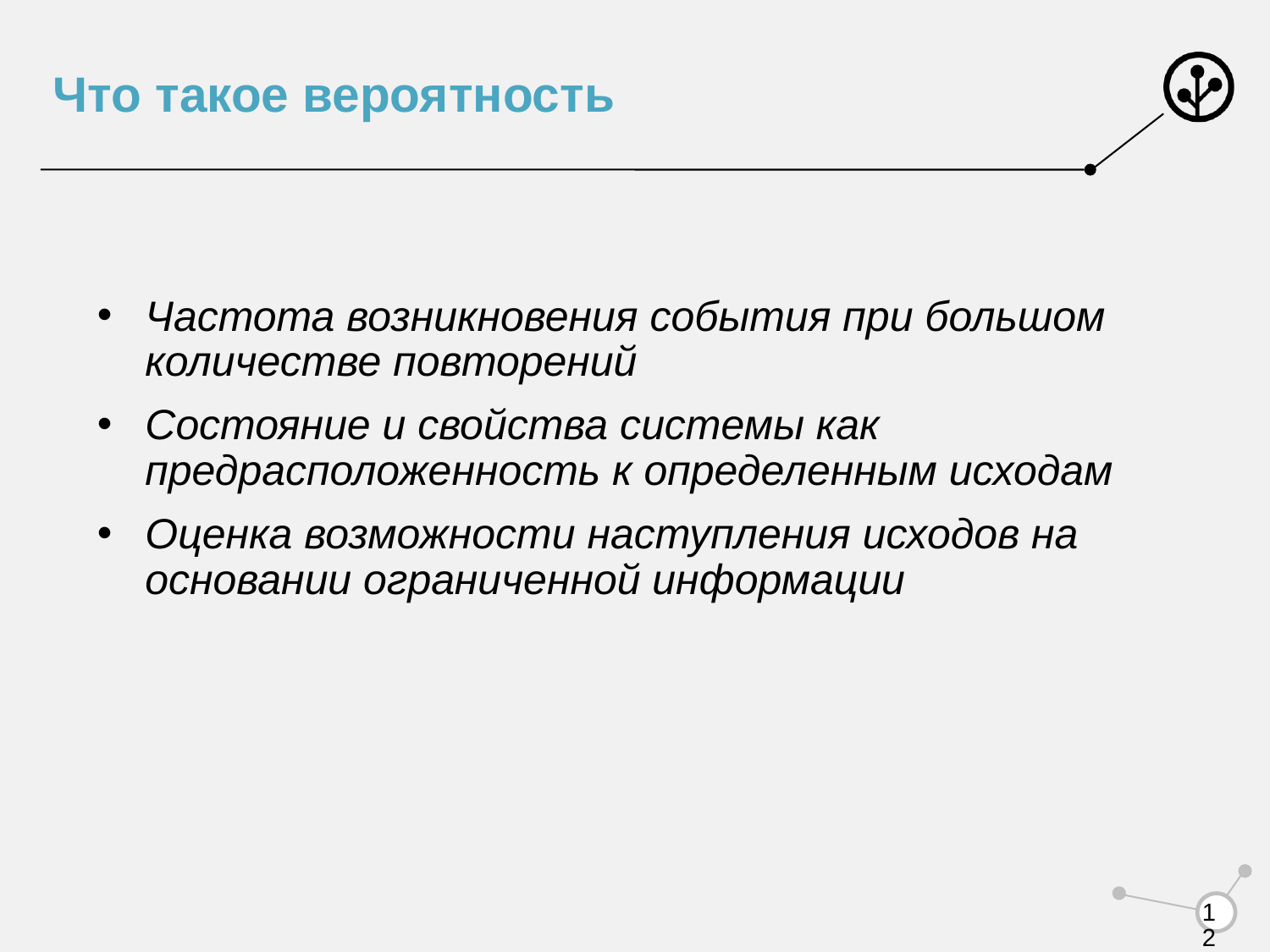

# Что такое вероятность

Частота возникновения события при большом количестве повторений
Состояние и свойства системы как предрасположенность к определенным исходам
Оценка возможности наступления исходов на основании ограниченной информации

12